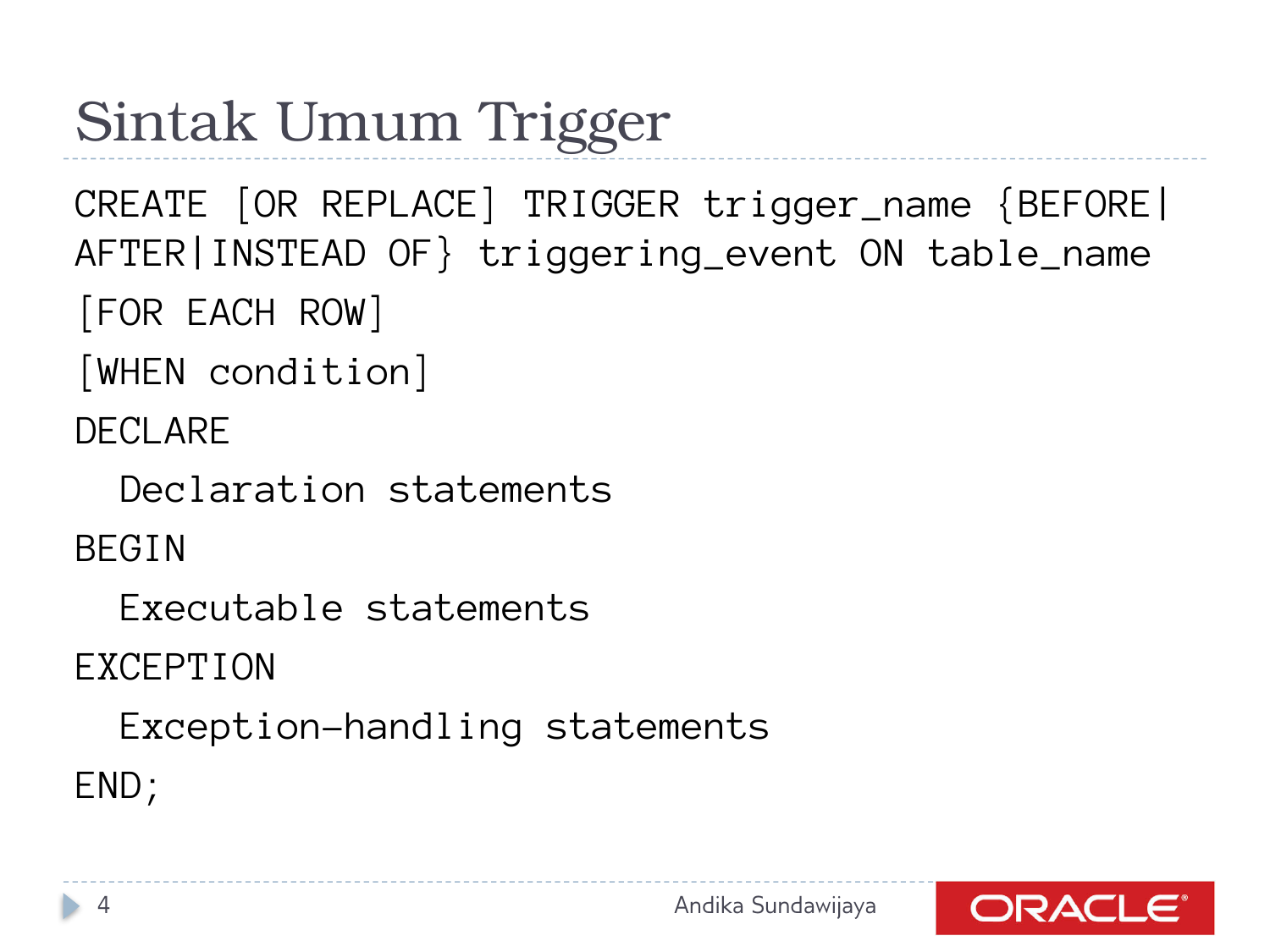

# Sintak Umum Trigger
CREATE [OR REPLACE] TRIGGER trigger_name {BEFORE|AFTER|INSTEAD OF} triggering_event ON table_name
[FOR EACH ROW]
[WHEN condition]
DECLARE
  Declaration statements
BEGIN
  Executable statements
EXCEPTION
  Exception-handling statements
END;
4
Andika Sundawijaya